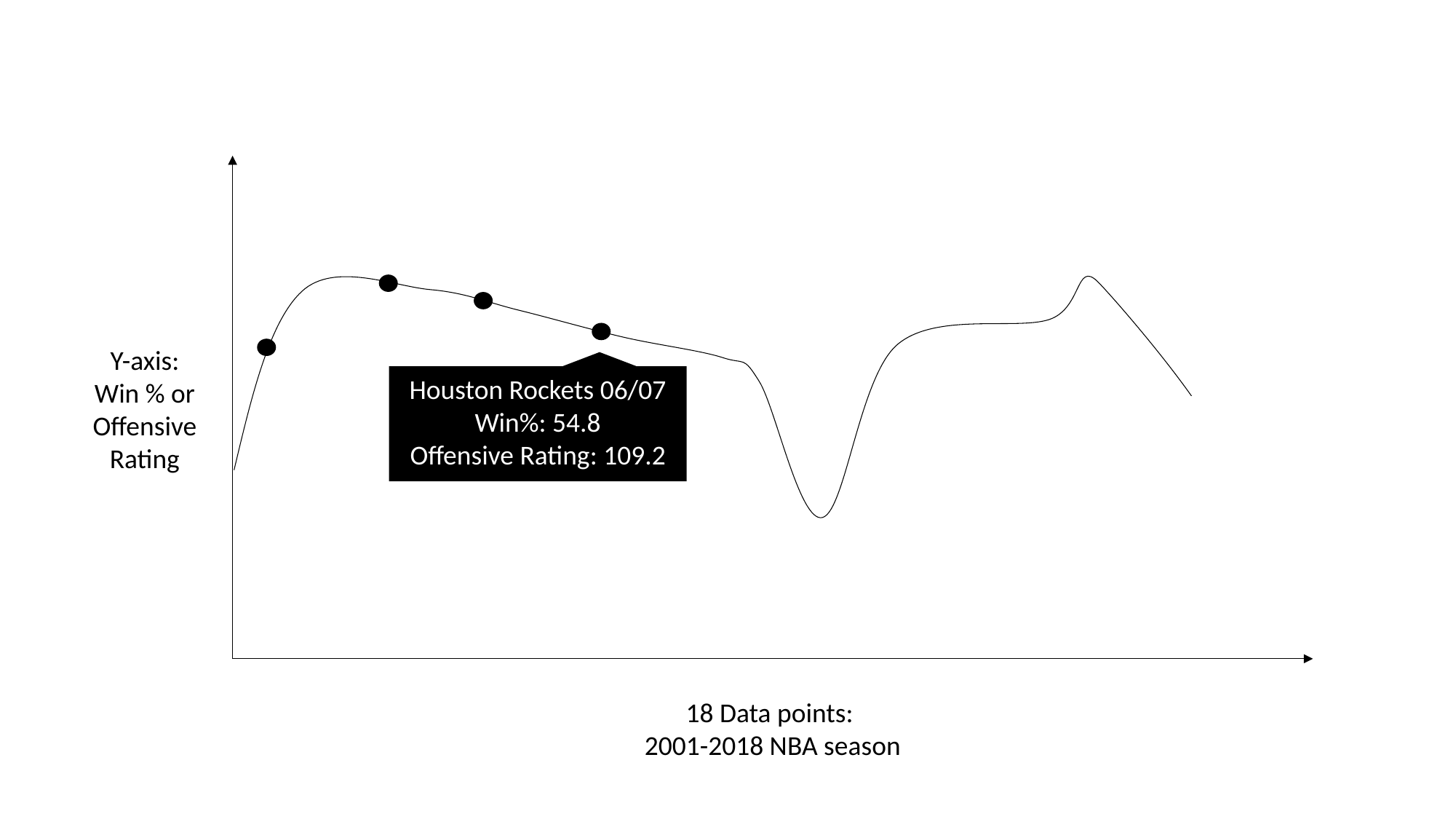

Y-axis:
Win % or Offensive Rating

Houston Rockets 06/07
Win%: 54.8
Offensive Rating: 109.2

18 Data points:
2001-2018 NBA season